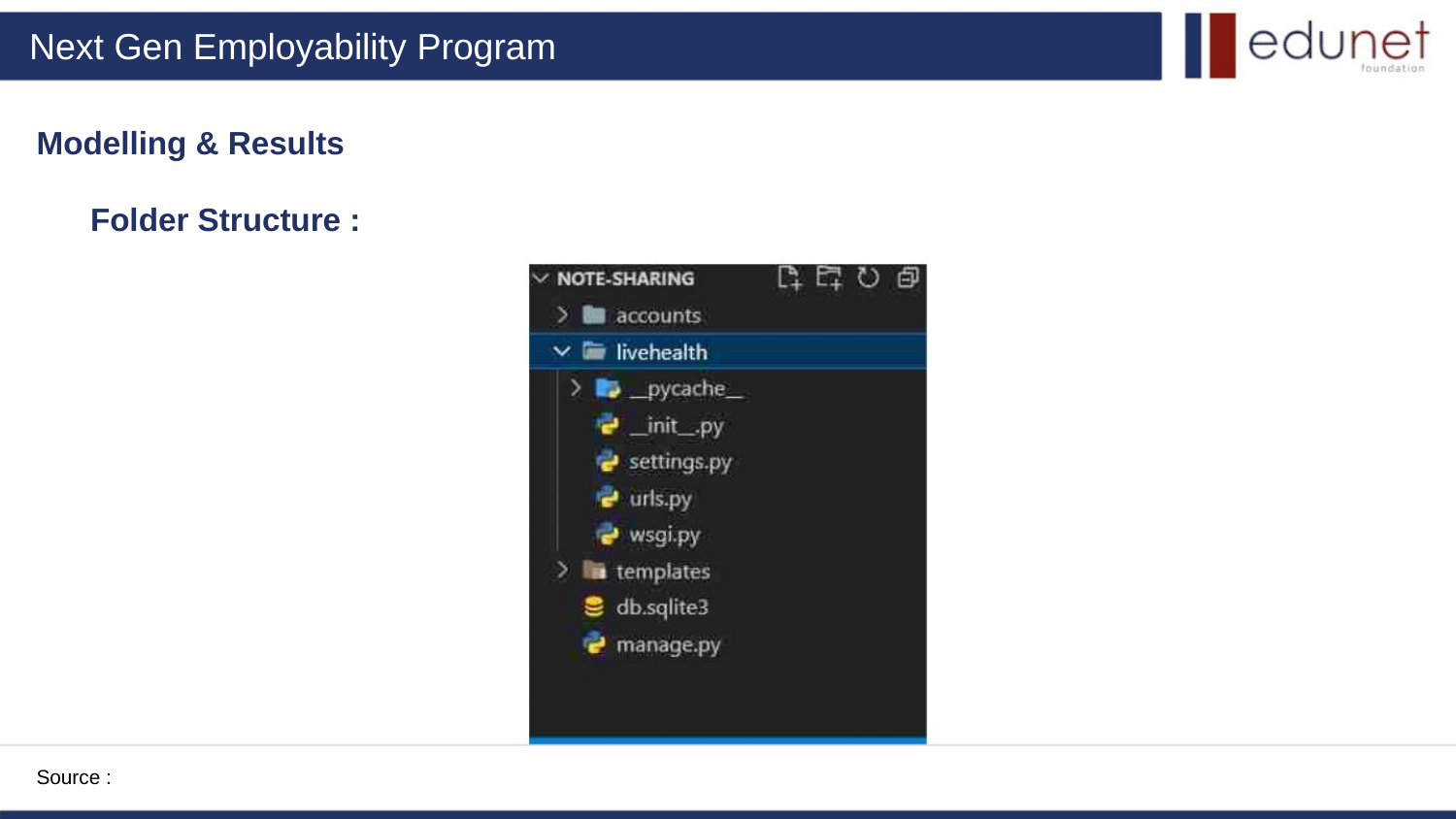

Next Gen Employability Program
Modelling & Results
Folder Structure :
Source :